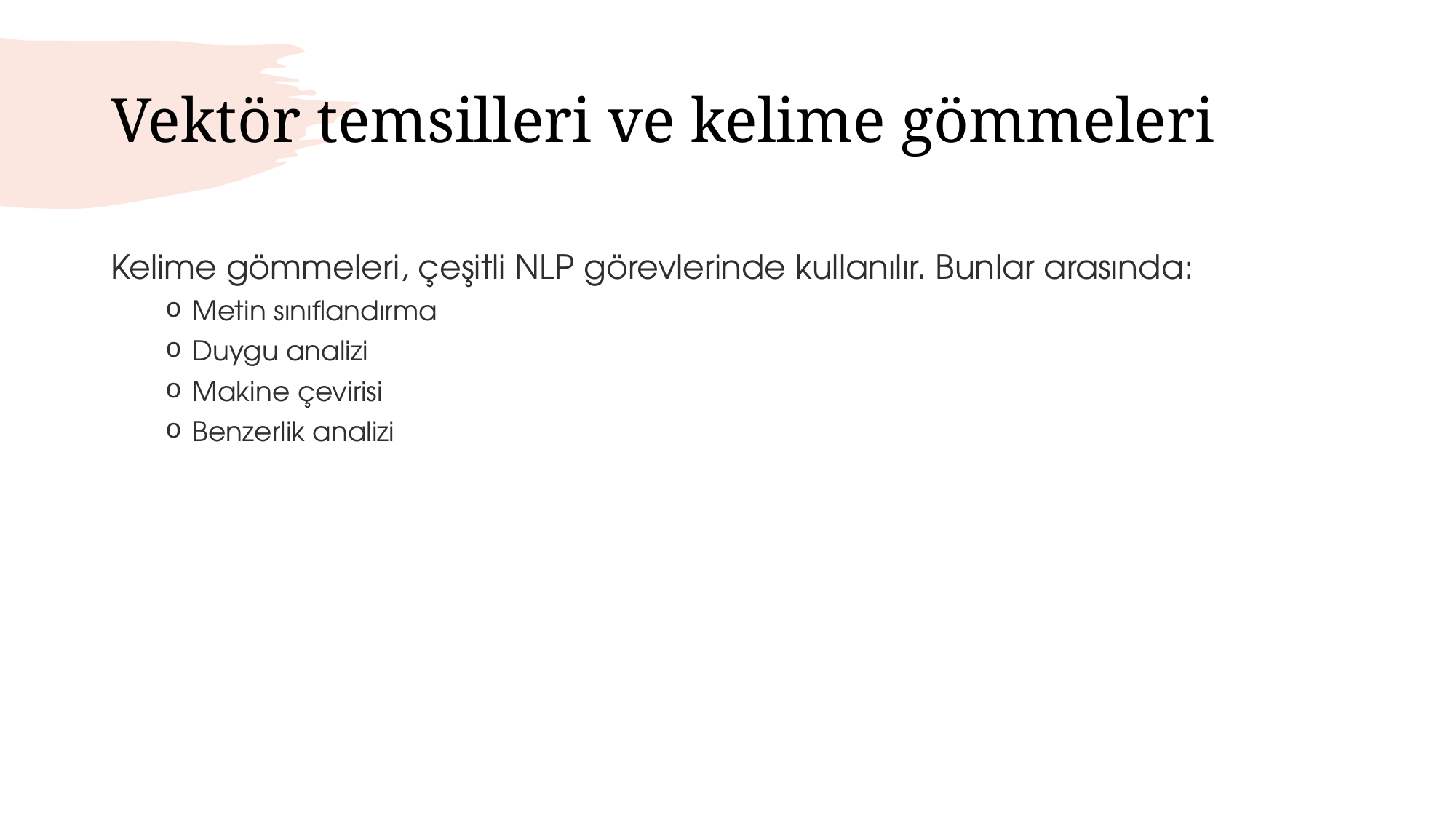

# Vektör temsilleri ve kelime gömmeleri
Kelime gömmeleri, çeşitli NLP görevlerinde kullanılır. Bunlar arasında:
Metin sınıflandırma
Duygu analizi
Makine çevirisi
Benzerlik analizi